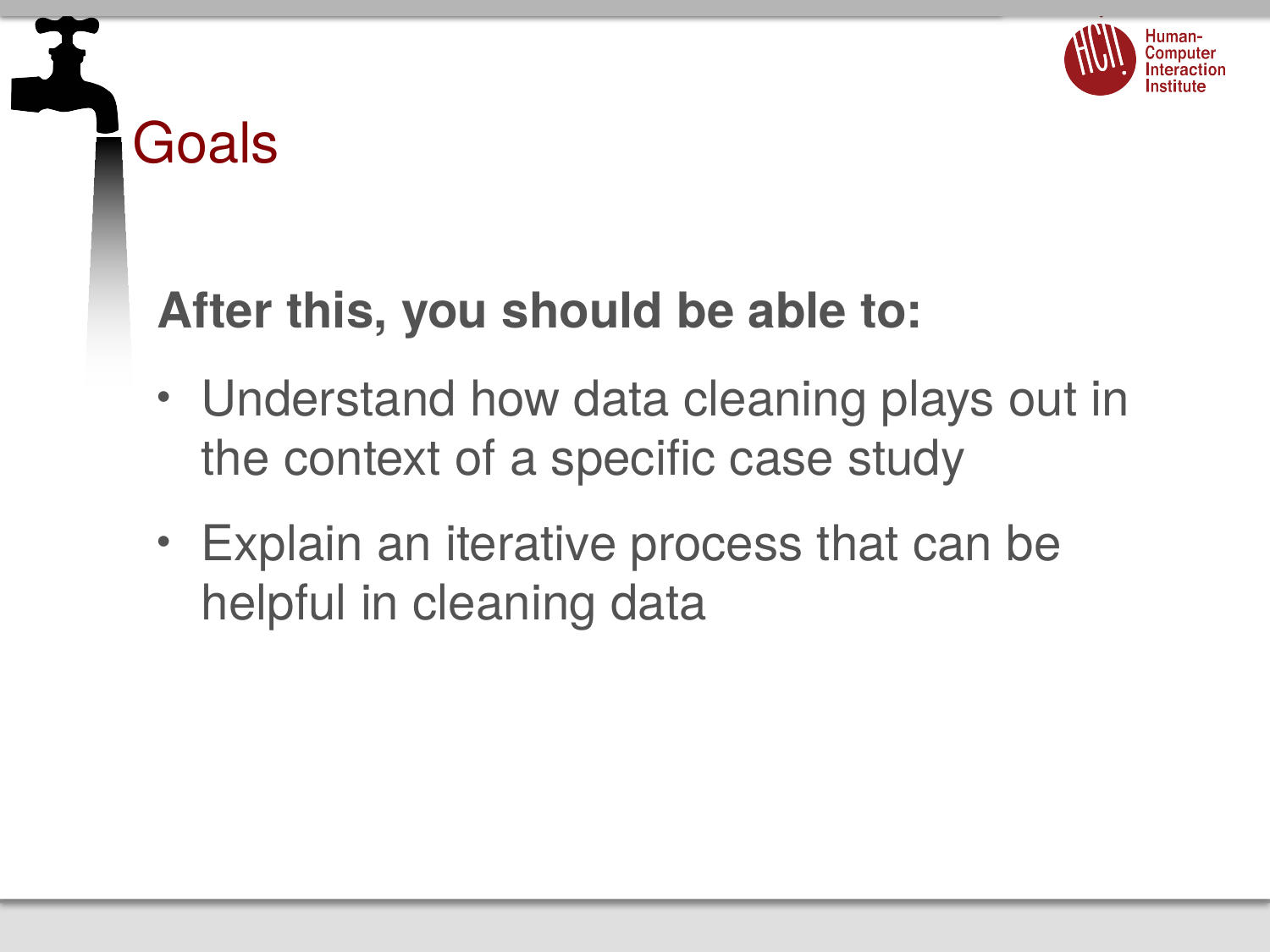

# Goals
After this, you should be able to:
Understand how data cleaning plays out in the context of a specific case study
Explain an iterative process that can be helpful in cleaning data